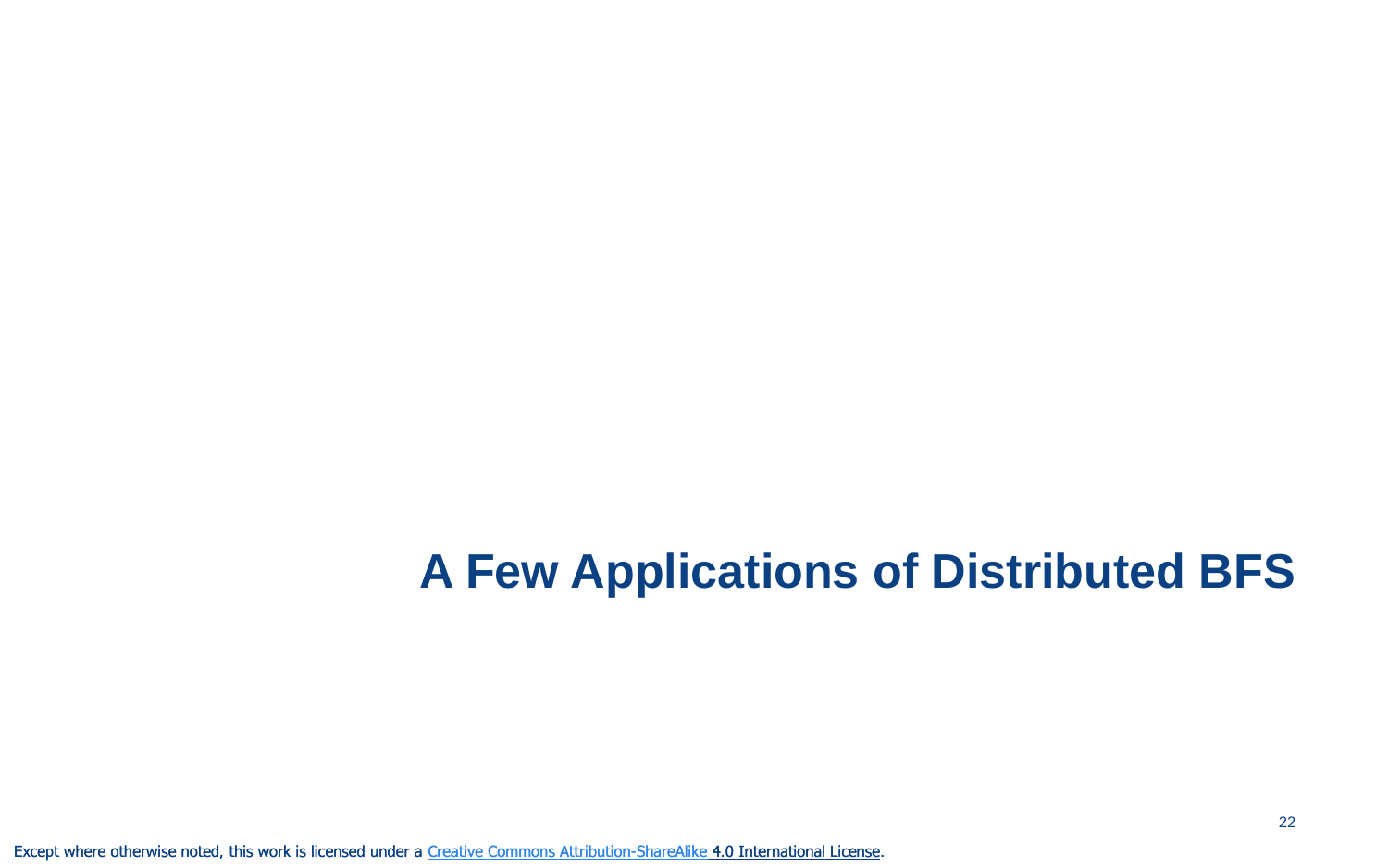

# A Few Applications of Distributed BFS

22